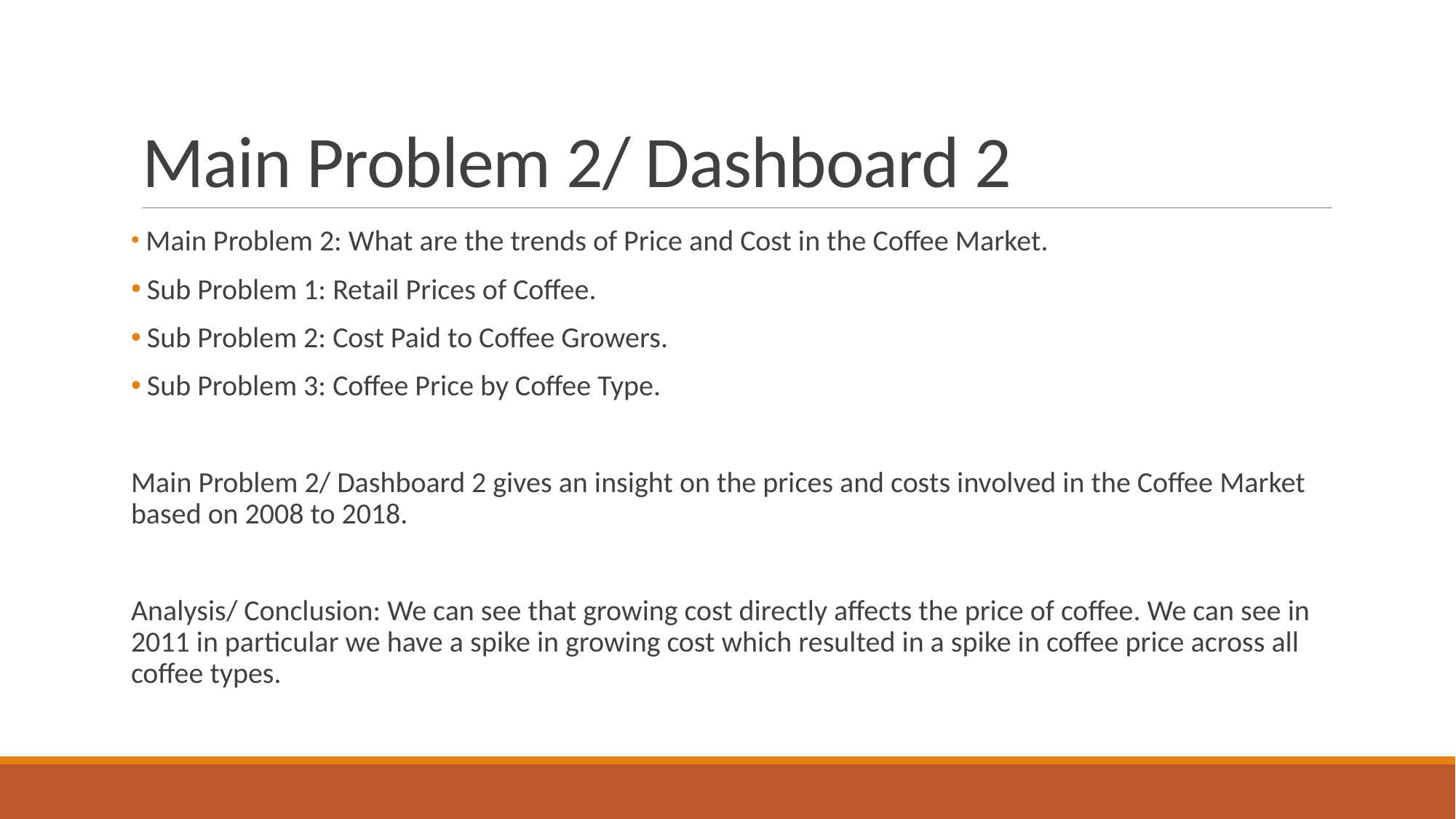

# Main Problem 2/ Dashboard 2
 Main Problem 2: What are the trends of Price and Cost in the Coffee Market.
 Sub Problem 1: Retail Prices of Coffee.
 Sub Problem 2: Cost Paid to Coffee Growers.
 Sub Problem 3: Coffee Price by Coffee Type.

Main Problem 2/ Dashboard 2 gives an insight on the prices and costs involved in the Coffee Market based on 2008 to 2018.

Analysis/ Conclusion: We can see that growing cost directly affects the price of coffee. We can see in 2011 in particular we have a spike in growing cost which resulted in a spike in coffee price across all coffee types.